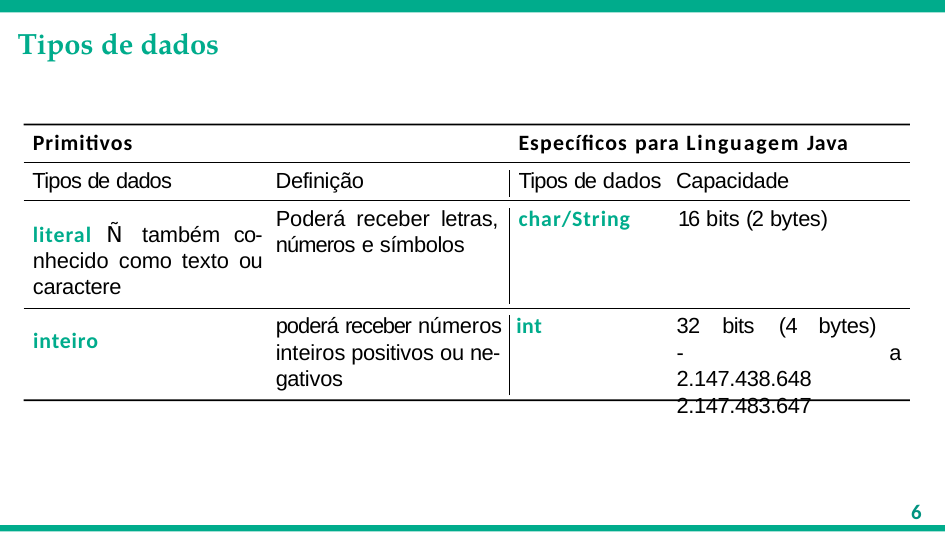

# Tipos de dados
Específicos para Linguagem Java Tipos de dados Capacidade char/String	16 bits (2 bytes)

Primitivos

Tipos de dados
Definição

Poderá receber letras, números e símbolos

literal Ñ também co- nhecido como texto ou caractere
poderá receber números int inteiros positivos ou ne- gativos
32	bits	(4	bytes)	-
2.147.438.648
2.147.483.647
inteiro
a

6